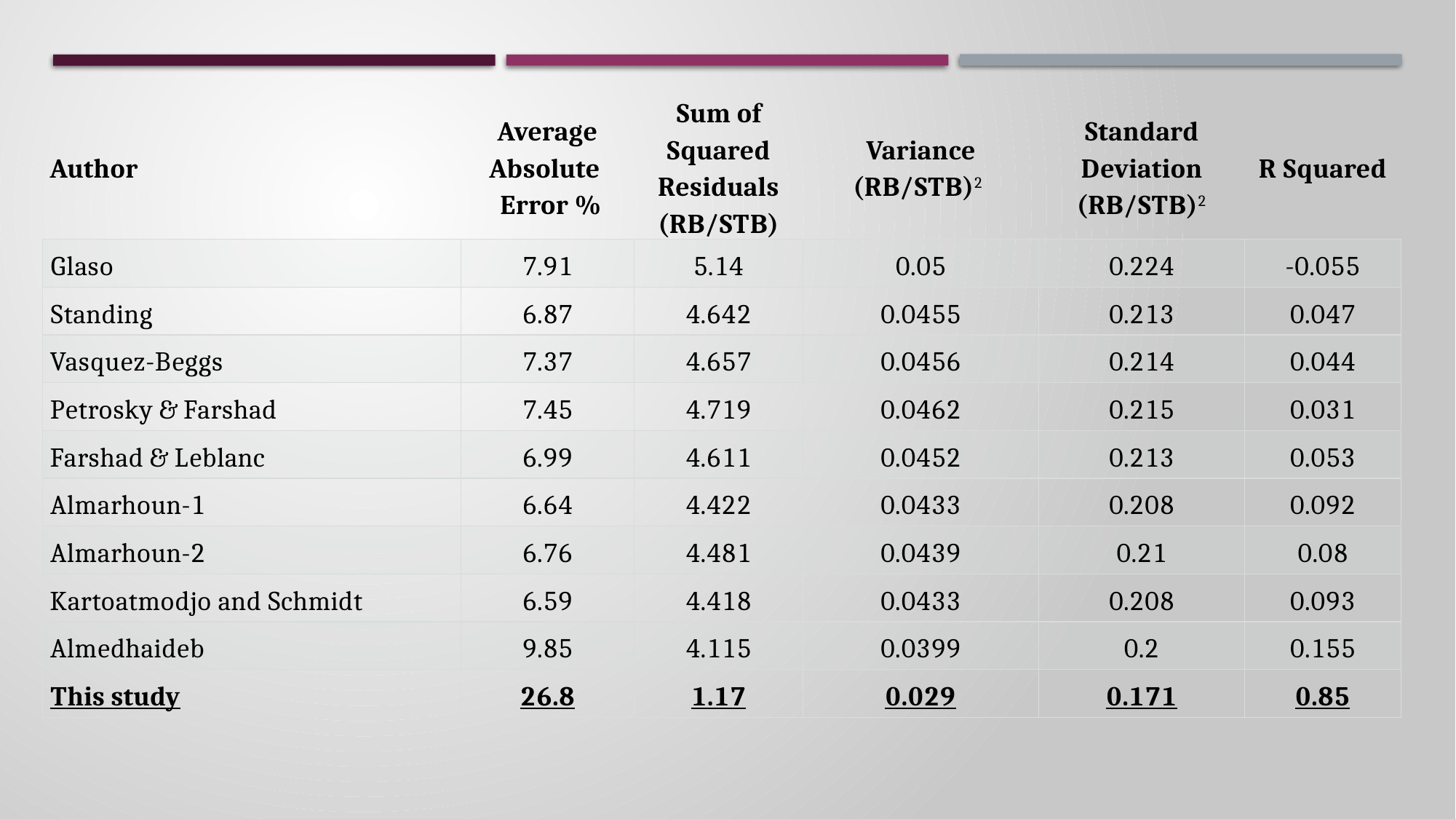

| Author | Average Absolute Error % | Sum of Squared Residuals (RB/STB) | Variance (RB/STB)2 | Standard Deviation (RB/STB)2 | R Squared |
| --- | --- | --- | --- | --- | --- |
| Glaso | 7.91 | 5.14 | 0.05 | 0.224 | -0.055 |
| Standing | 6.87 | 4.642 | 0.0455 | 0.213 | 0.047 |
| Vasquez-Beggs | 7.37 | 4.657 | 0.0456 | 0.214 | 0.044 |
| Petrosky & Farshad | 7.45 | 4.719 | 0.0462 | 0.215 | 0.031 |
| Farshad & Leblanc | 6.99 | 4.611 | 0.0452 | 0.213 | 0.053 |
| Almarhoun-1 | 6.64 | 4.422 | 0.0433 | 0.208 | 0.092 |
| Almarhoun-2 | 6.76 | 4.481 | 0.0439 | 0.21 | 0.08 |
| Kartoatmodjo and Schmidt | 6.59 | 4.418 | 0.0433 | 0.208 | 0.093 |
| Almedhaideb | 9.85 | 4.115 | 0.0399 | 0.2 | 0.155 |
| This study | 26.8 | 1.17 | 0.029 | 0.171 | 0.85 |